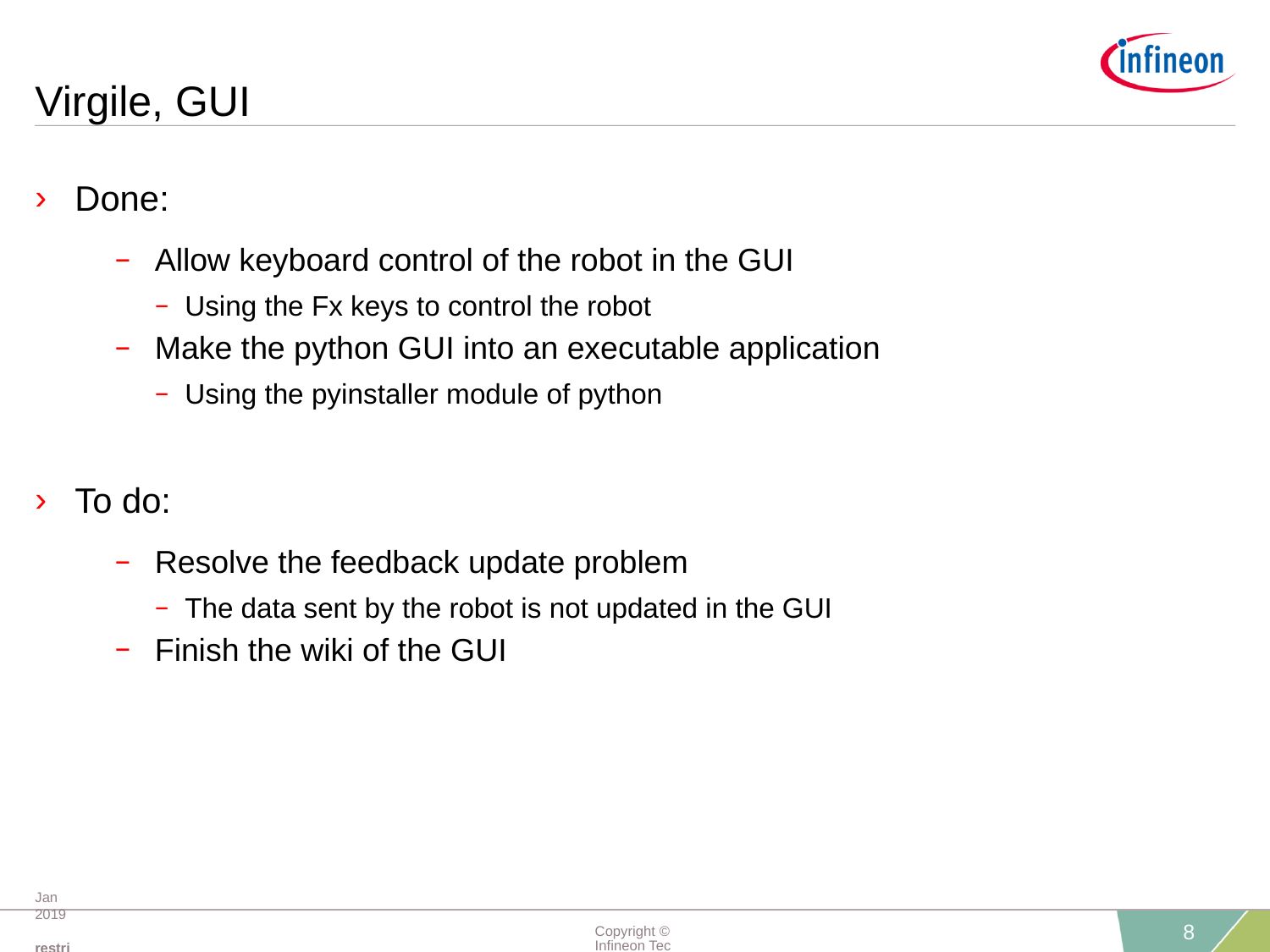

# Virgile, GUI
Done:
Allow keyboard control of the robot in the GUI
Using the Fx keys to control the robot
Make the python GUI into an executable application
Using the pyinstaller module of python

To do:
Resolve the feedback update problem
The data sent by the robot is not updated in the GUI
Finish the wiki of the GUI
Jan 2019             restricted
Copyright © Infineon Technologies AG 2019. All rights reserved.
8